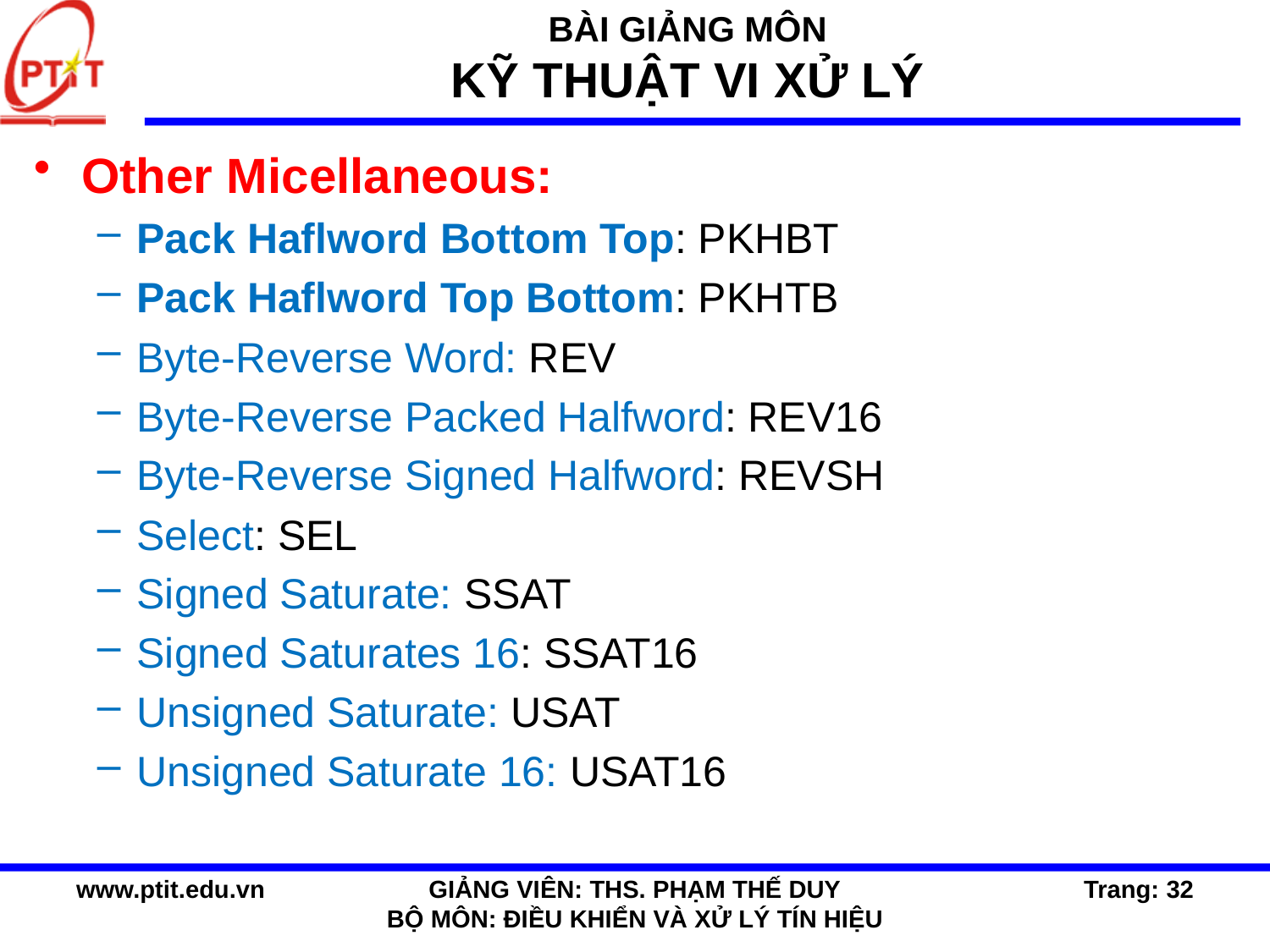

Other Micellaneous:
Pack Haflword Bottom Top: PKHBT
Pack Haflword Top Bottom: PKHTB
Byte-Reverse Word: REV
Byte-Reverse Packed Halfword: REV16
Byte-Reverse Signed Halfword: REVSH
Select: SEL
Signed Saturate: SSAT
Signed Saturates 16: SSAT16
Unsigned Saturate: USAT
Unsigned Saturate 16: USAT16

www.ptit.edu.vn
GIẢNG VIÊN: THS. PHẠM THẾ DUY
BỘ MÔN: ĐIỀU KHIỂN VÀ XỬ LÝ TÍN HIỆU
Trang: 32